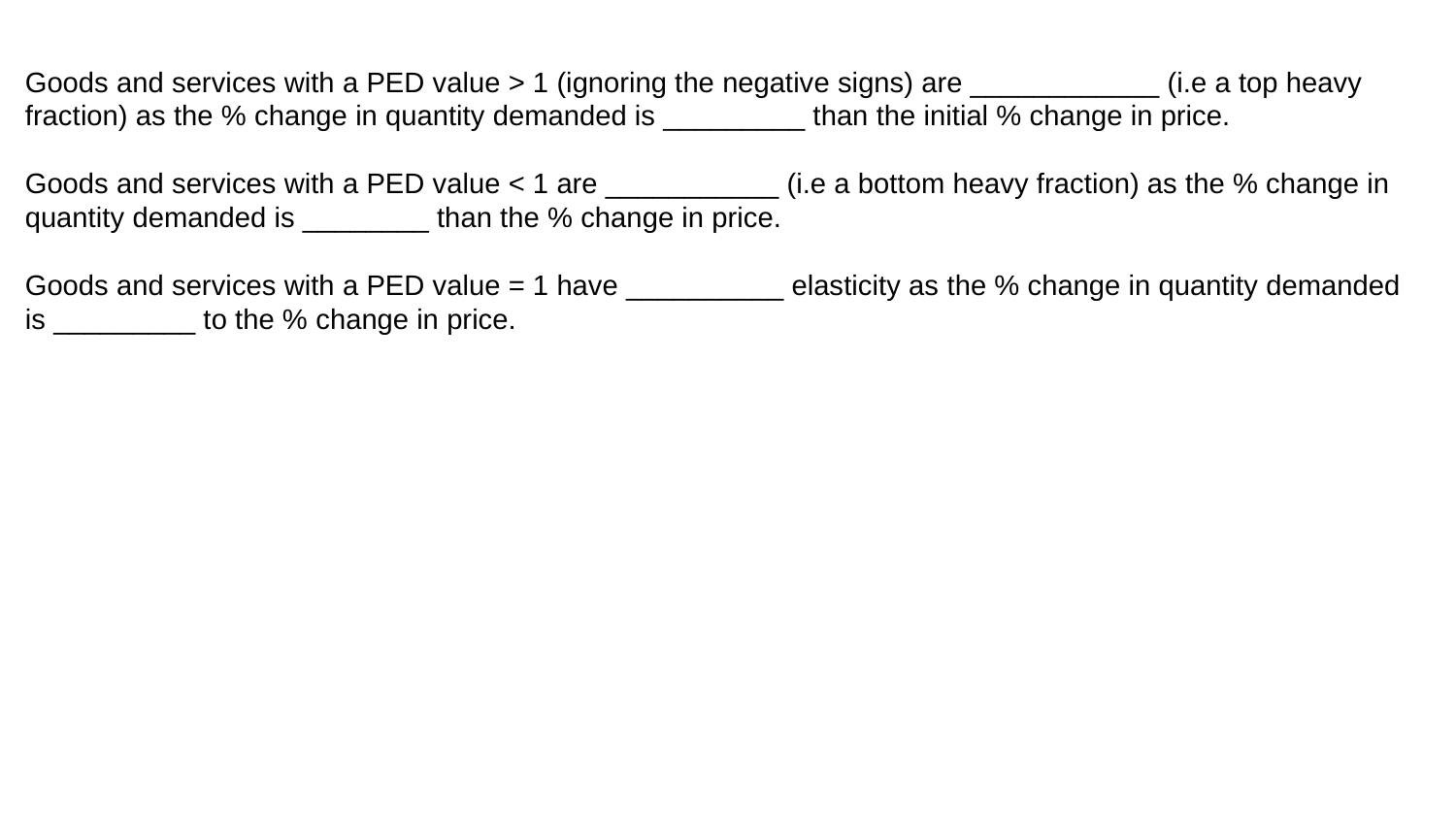

Goods and services with a PED value > 1 (ignoring the negative signs) are ____________ (i.e a top heavy fraction) as the % change in quantity demanded is _________ than the initial % change in price.

Goods and services with a PED value < 1 are ___________ (i.e a bottom heavy fraction) as the % change in quantity demanded is ________ than the % change in price.

Goods and services with a PED value = 1 have __________ elasticity as the % change in quantity demanded is _________ to the % change in price.